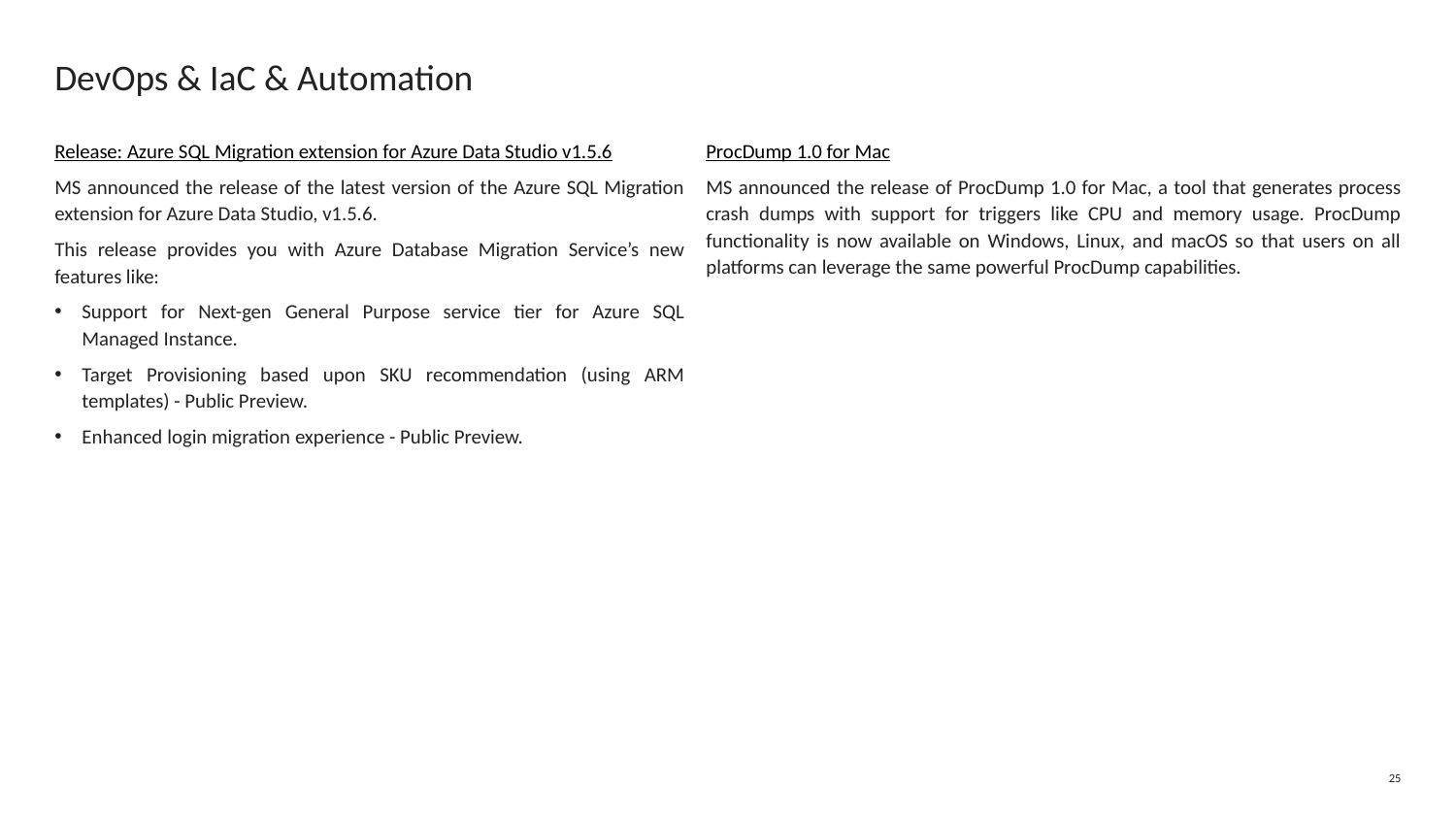

# DevOps & IaC & Automation
Release: Azure SQL Migration extension for Azure Data Studio v1.5.6
MS announced the release of the latest version of the Azure SQL Migration extension for Azure Data Studio, v1.5.6.
This release provides you with Azure Database Migration Service’s new features like:
Support for Next-gen General Purpose service tier for Azure SQL Managed Instance.
Target Provisioning based upon SKU recommendation (using ARM templates) - Public Preview.
Enhanced login migration experience - Public Preview.
ProcDump 1.0 for Mac
MS announced the release of ProcDump 1.0 for Mac, a tool that generates process crash dumps with support for triggers like CPU and memory usage. ProcDump functionality is now available on Windows, Linux, and macOS so that users on all platforms can leverage the same powerful ProcDump capabilities.